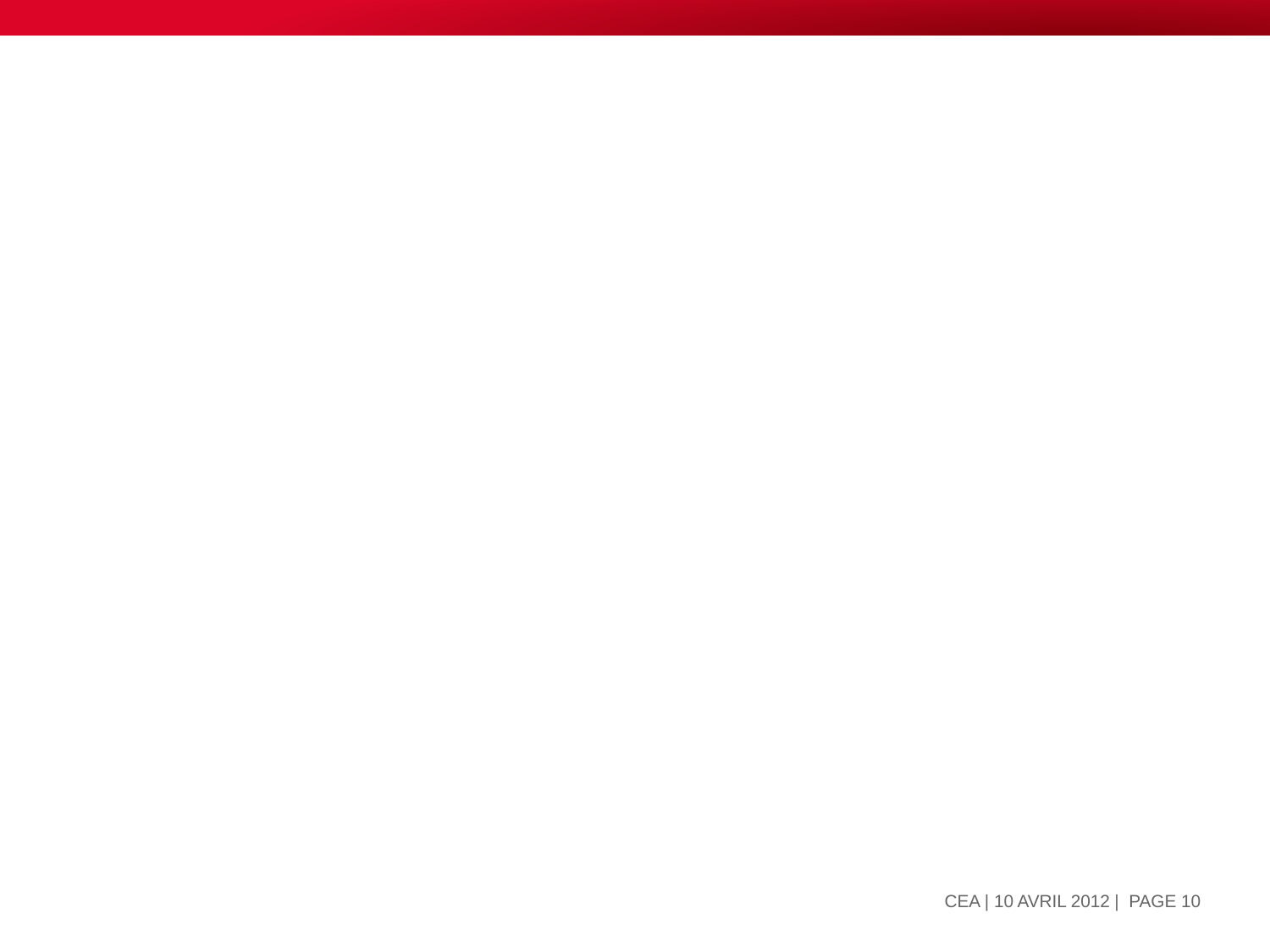

|  PAGE 10
CEA | 10 AVRIL 2012